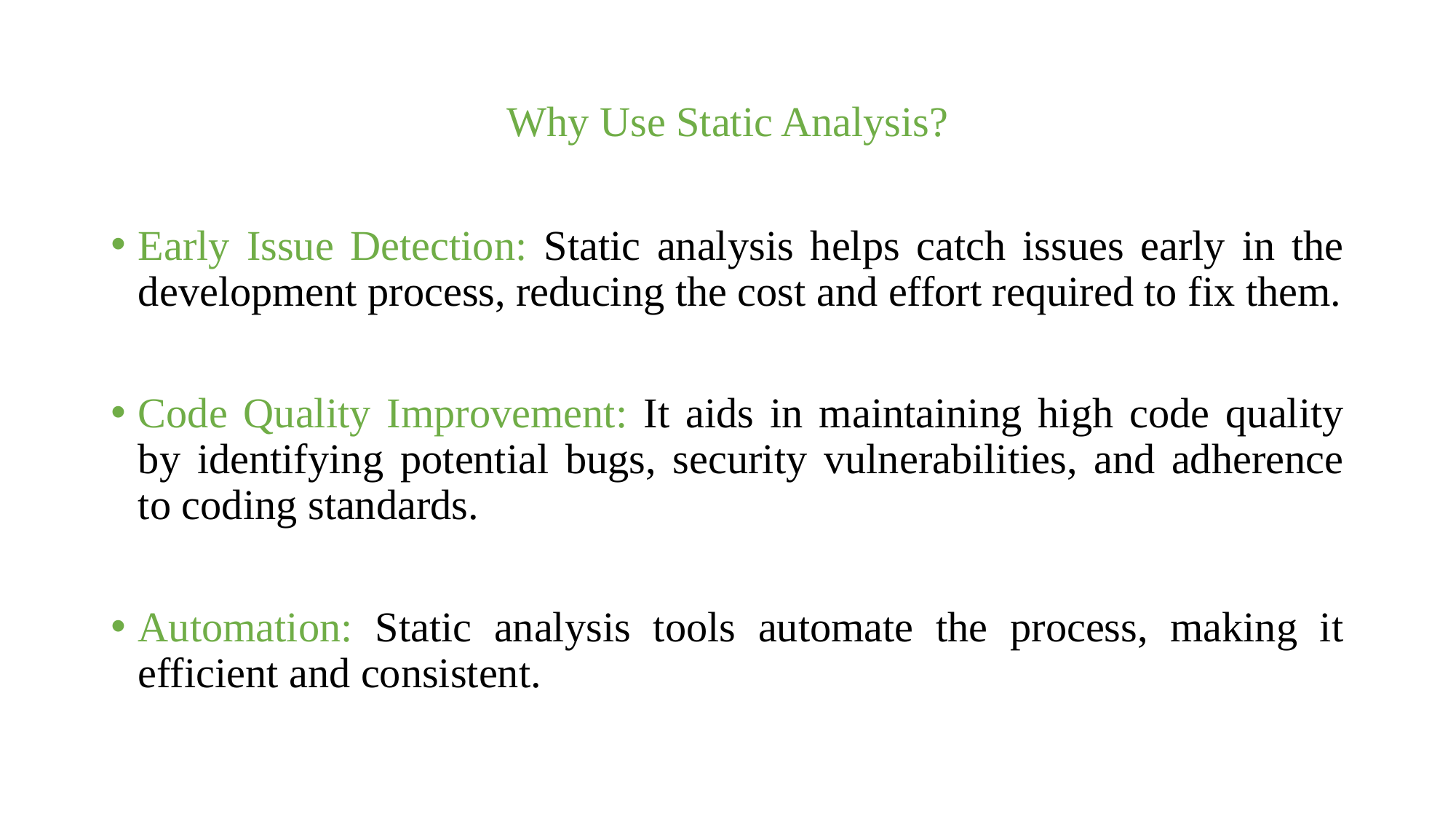

# Why Use Static Analysis?
Early Issue Detection: Static analysis helps catch issues early in the development process, reducing the cost and effort required to fix them.

Code Quality Improvement: It aids in maintaining high code quality by identifying potential bugs, security vulnerabilities, and adherence to coding standards.

Automation: Static analysis tools automate the process, making it efficient and consistent.